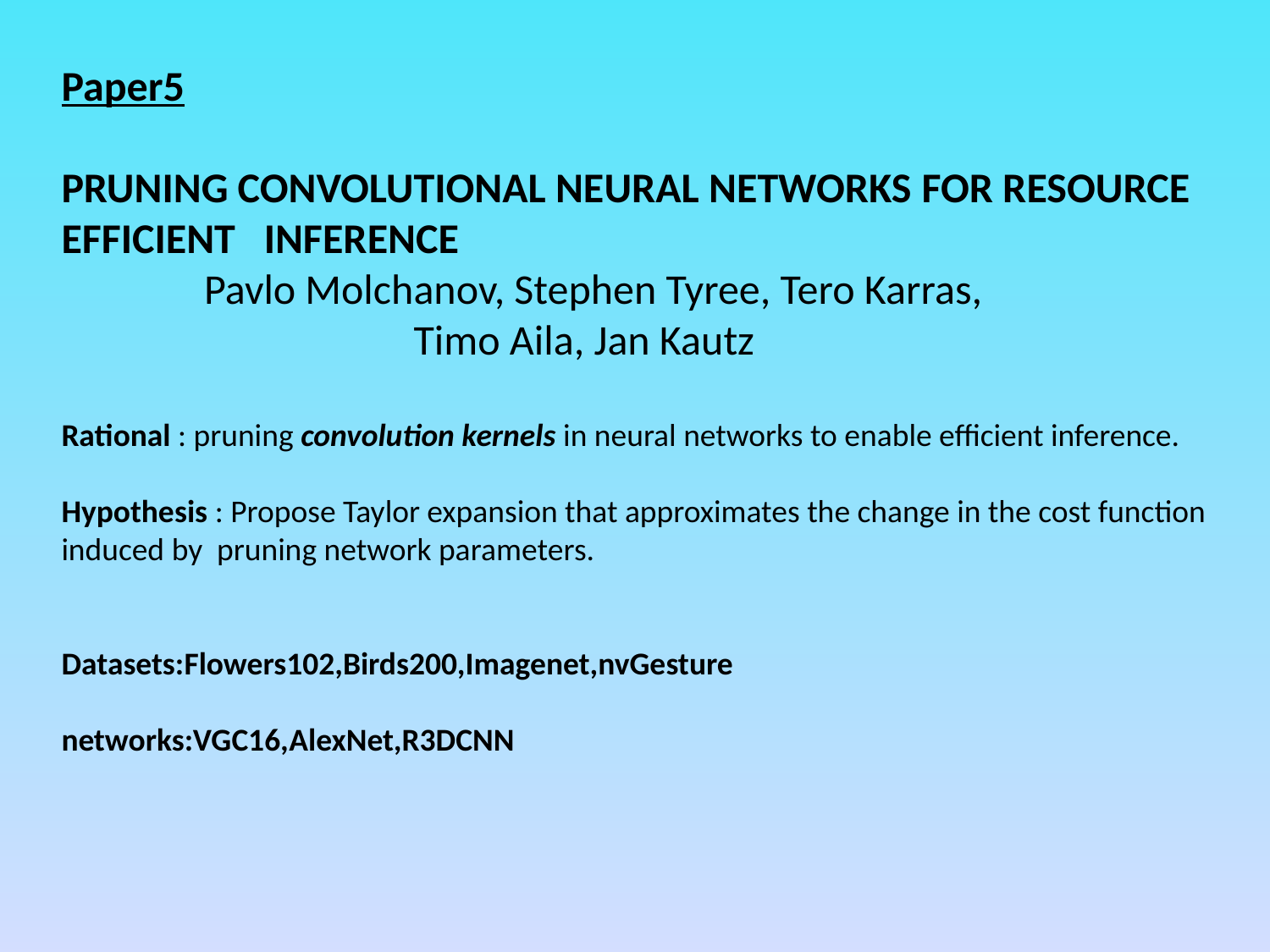

Paper5

PRUNING CONVOLUTIONAL NEURAL NETWORKS FOR RESOURCE
EFFICIENT   INFERENCE
               Pavlo Molchanov, Stephen Tyree, Tero Karras,
                                     Timo Aila, Jan Kautz

Rational : pruning convolution kernels in neural networks to enable efficient inference.

Hypothesis : Propose Taylor expansion that approximates the change in the cost function
induced by  pruning network parameters.

Datasets:Flowers102,Birds200,Imagenet,nvGesture

networks:VGC16,AlexNet,R3DCNN